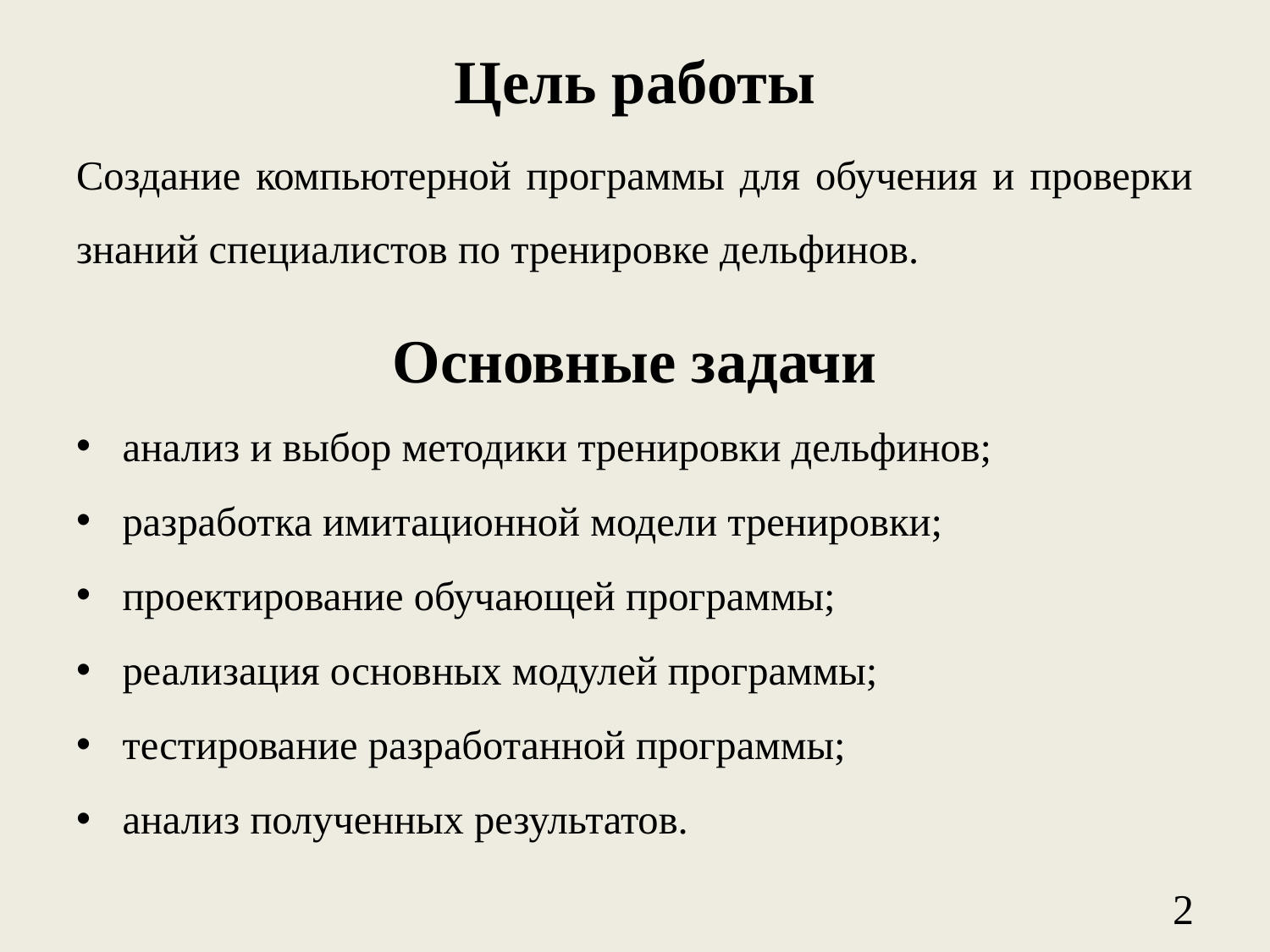

Цель работы
Создание компьютерной программы для обучения и проверки знаний специалистов по тренировке дельфинов.
Основные задачи
анализ и выбор методики тренировки дельфинов;
разработка имитационной модели тренировки;
проектирование обучающей программы;
реализация основных модулей программы;
тестирование разработанной программы;
анализ полученных результатов.

2